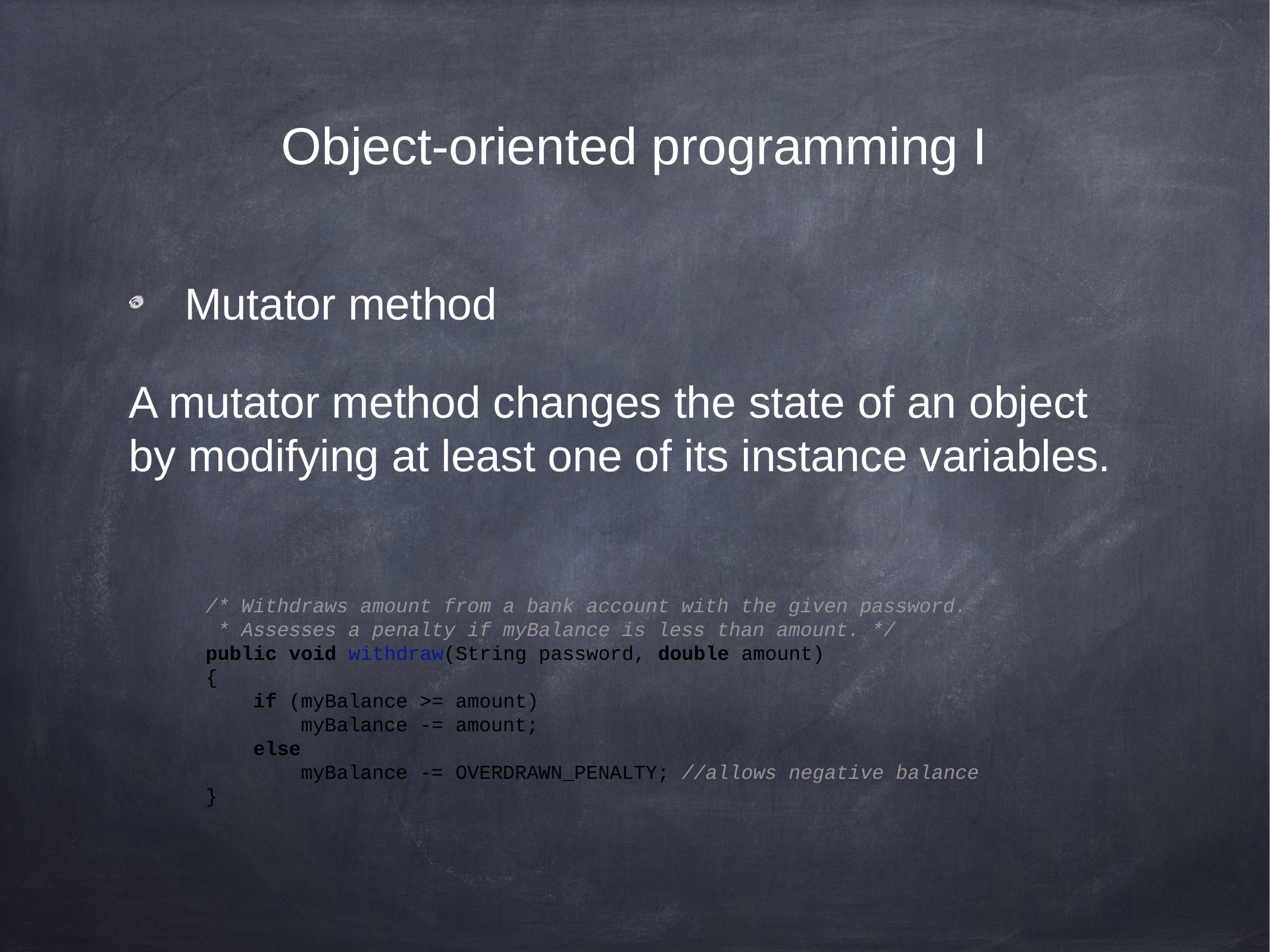

# Object-oriented programming I
Mutator method
A mutator method changes the state of an object by modifying at least one of its instance variables.
/* Withdraws amount from a bank account with the given password.
 * Assesses a penalty if myBalance is less than amount. */
public void withdraw(String password, double amount)
{
    if (myBalance >= amount)
        myBalance -= amount;
    else
        myBalance -= OVERDRAWN_PENALTY; //allows negative balance
}